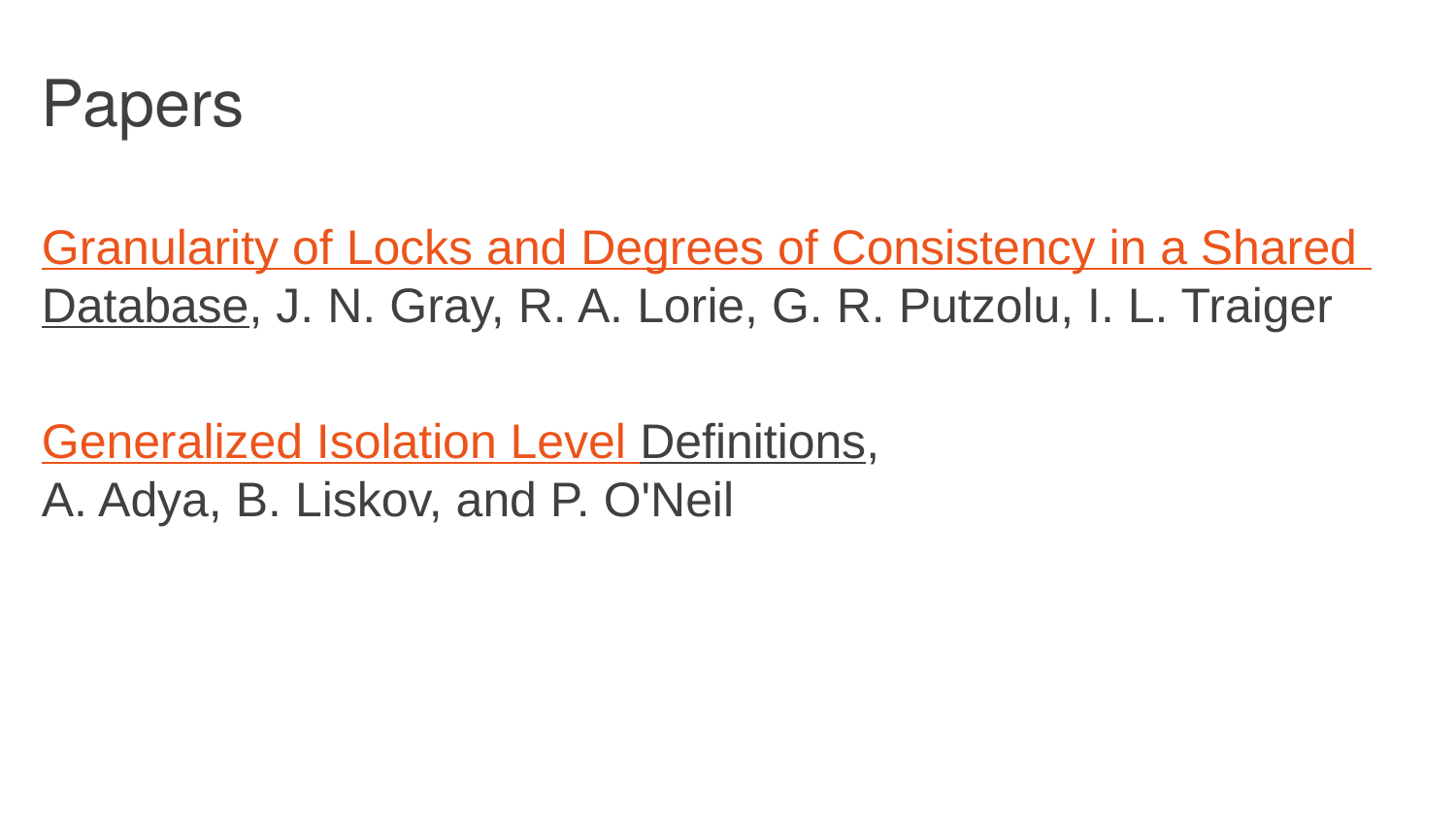

# Papers
Granularity of Locks and Degrees of Consistency in a Shared Database, J. N. Gray, R. A. Lorie, G. R. Putzolu, I. L. Traiger

Generalized Isolation Level Definitions,
A. Adya, B. Liskov, and P. O'Neil